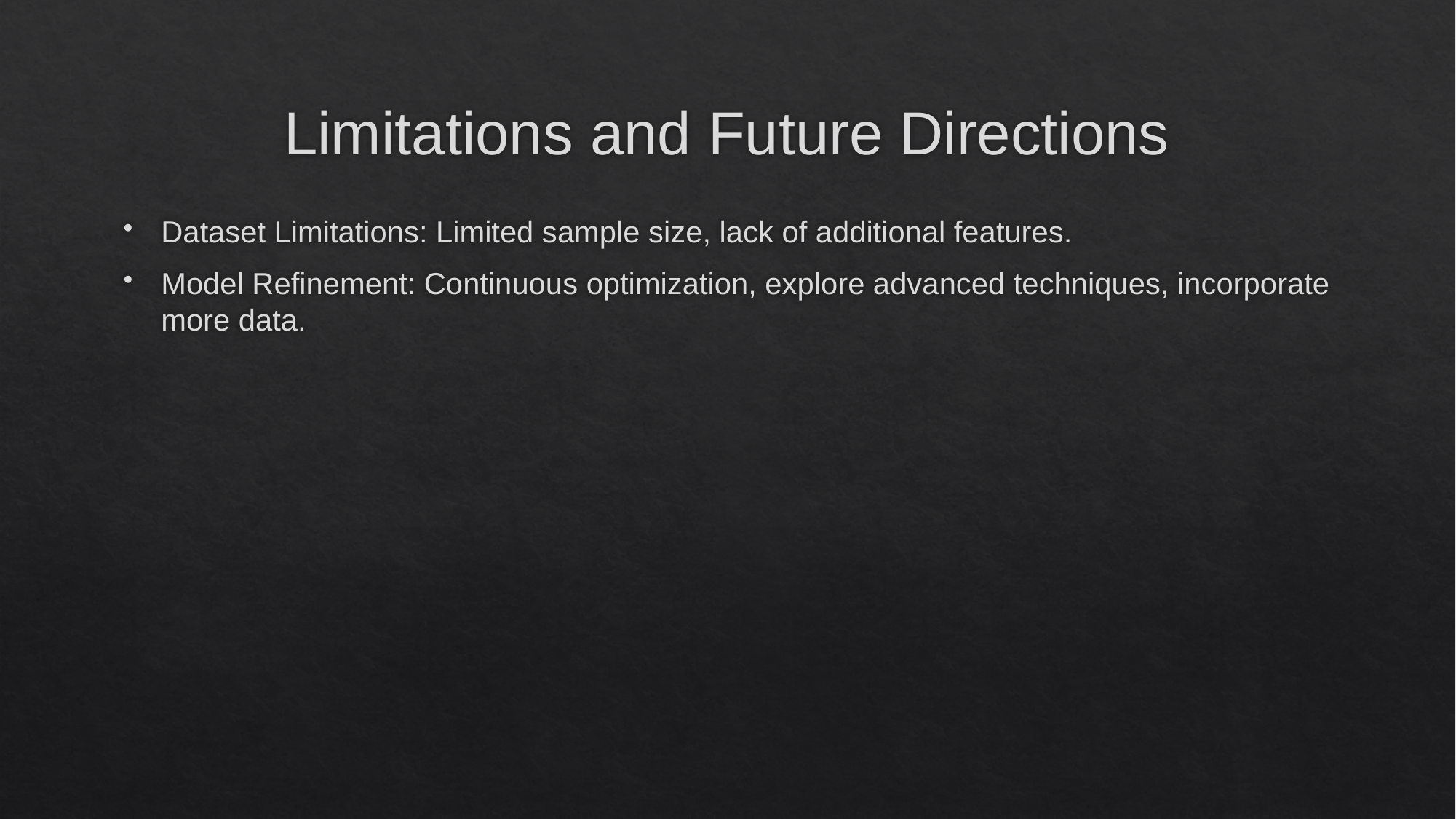

# Limitations and Future Directions
Dataset Limitations: Limited sample size, lack of additional features.
Model Refinement: Continuous optimization, explore advanced techniques, incorporate more data.